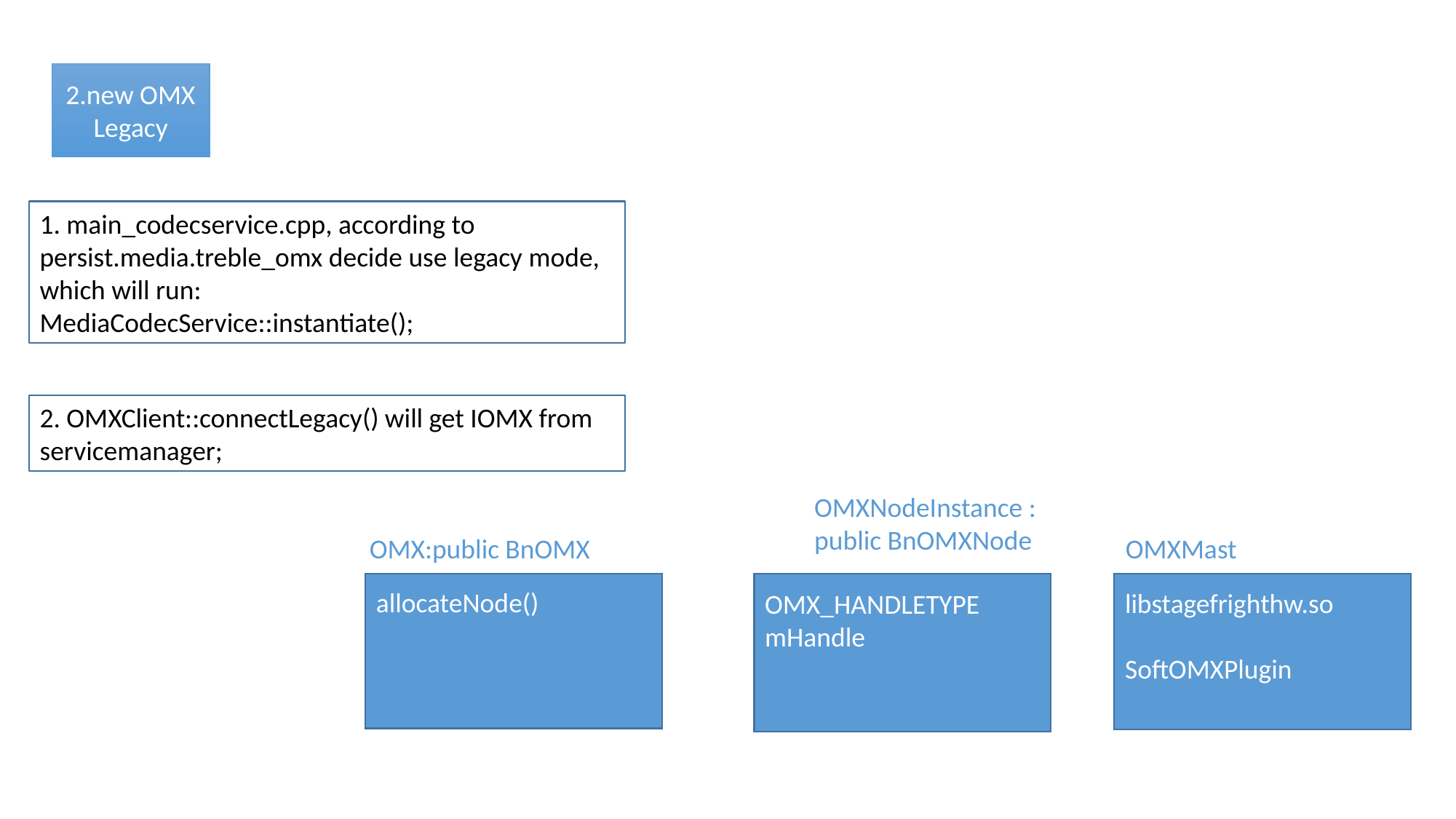

2.new OMX
Legacy
1. main_codecservice.cpp, according to persist.media.treble_omx decide use legacy mode, which will run:
MediaCodecService::instantiate();
2. OMXClient::connectLegacy() will get IOMX from servicemanager;
OMXNodeInstance :
public BnOMXNode
OMX:public BnOMX
OMXMaster

allocateNode()

OMX_HANDLETYPE mHandle

libstagefrighthw.so

SoftOMXPlugin